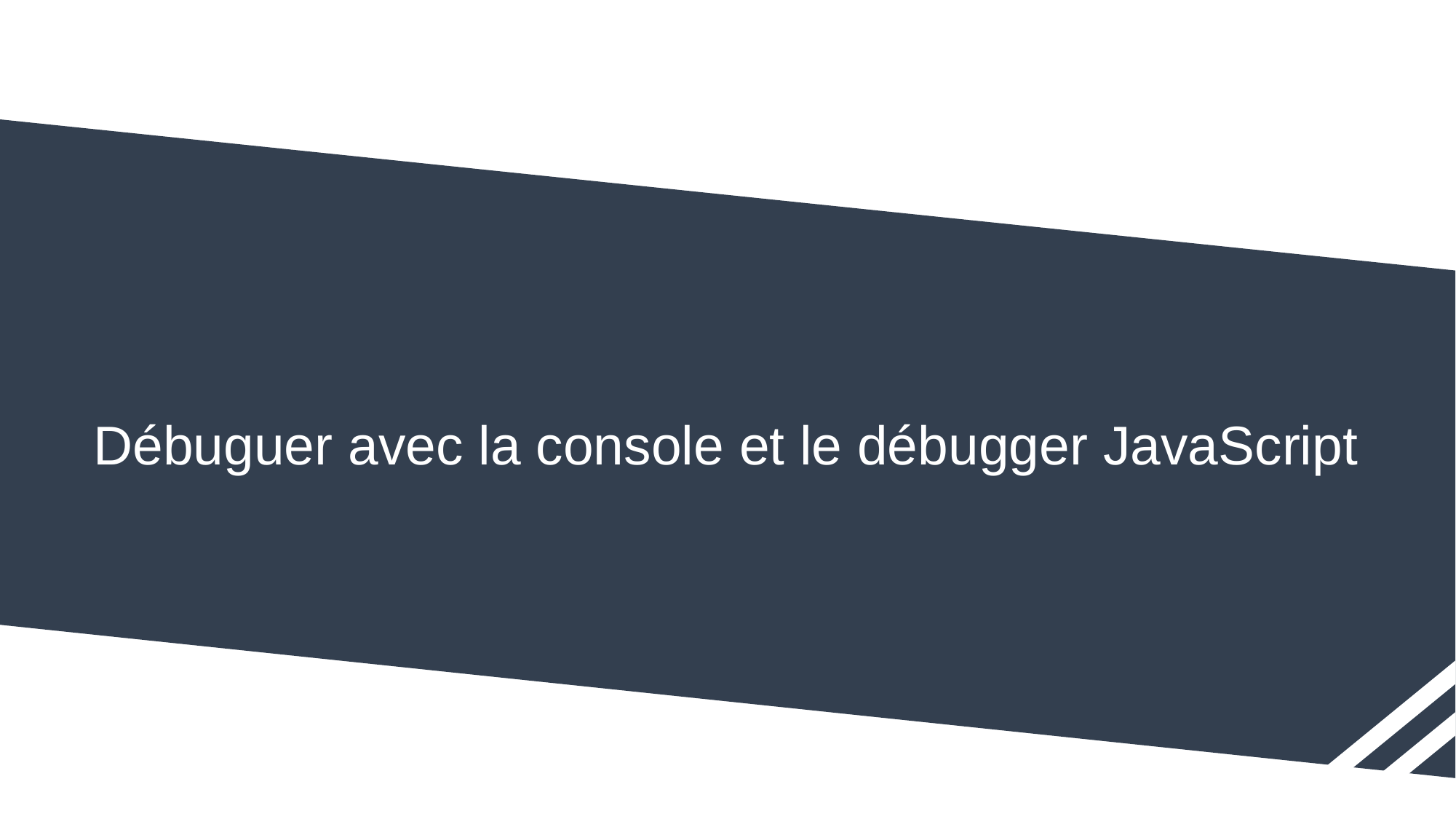

# Débuguer avec la console et le débugger JavaScript